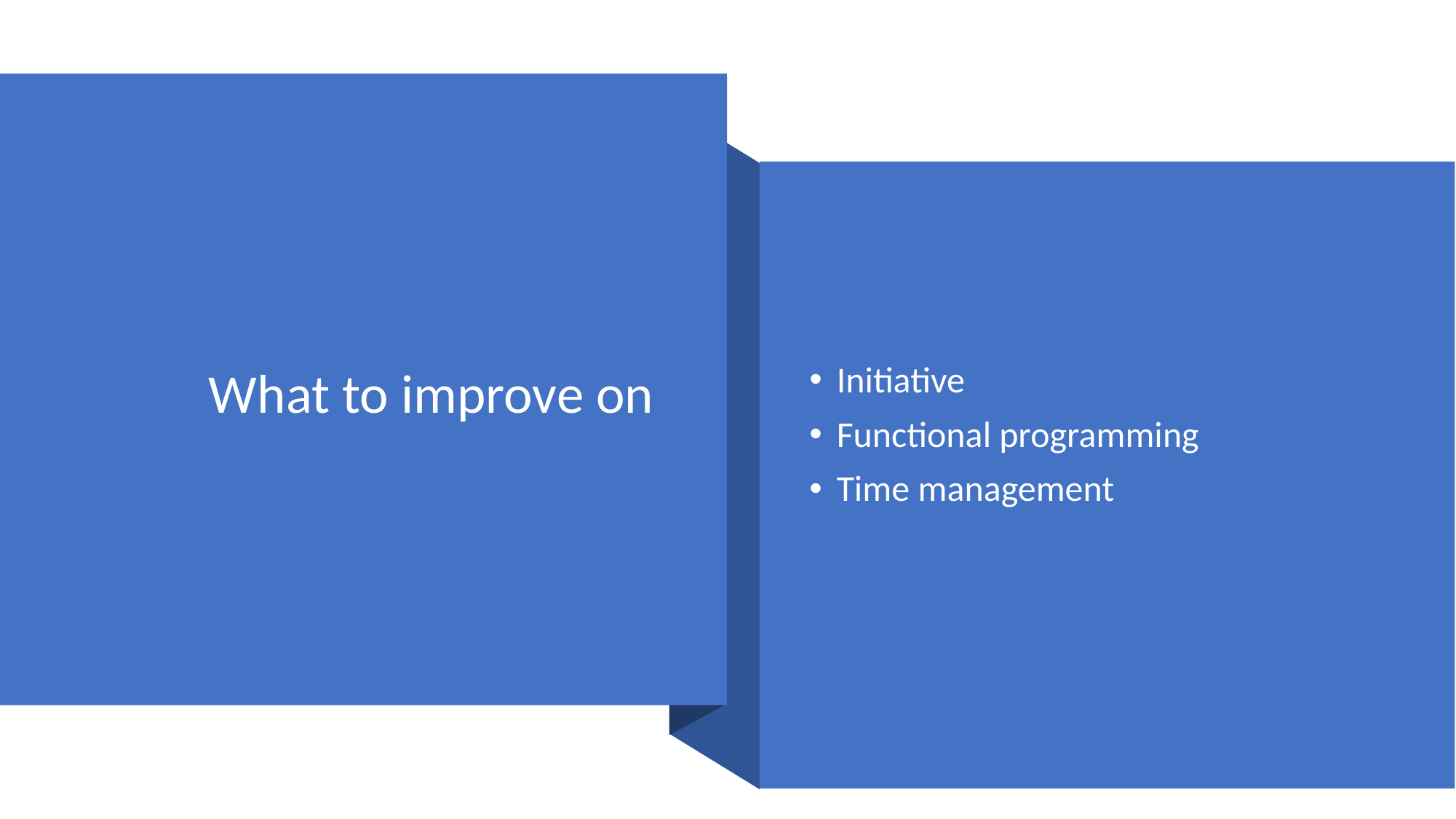

# What to improve on

Initiative
Functional programming
Time management